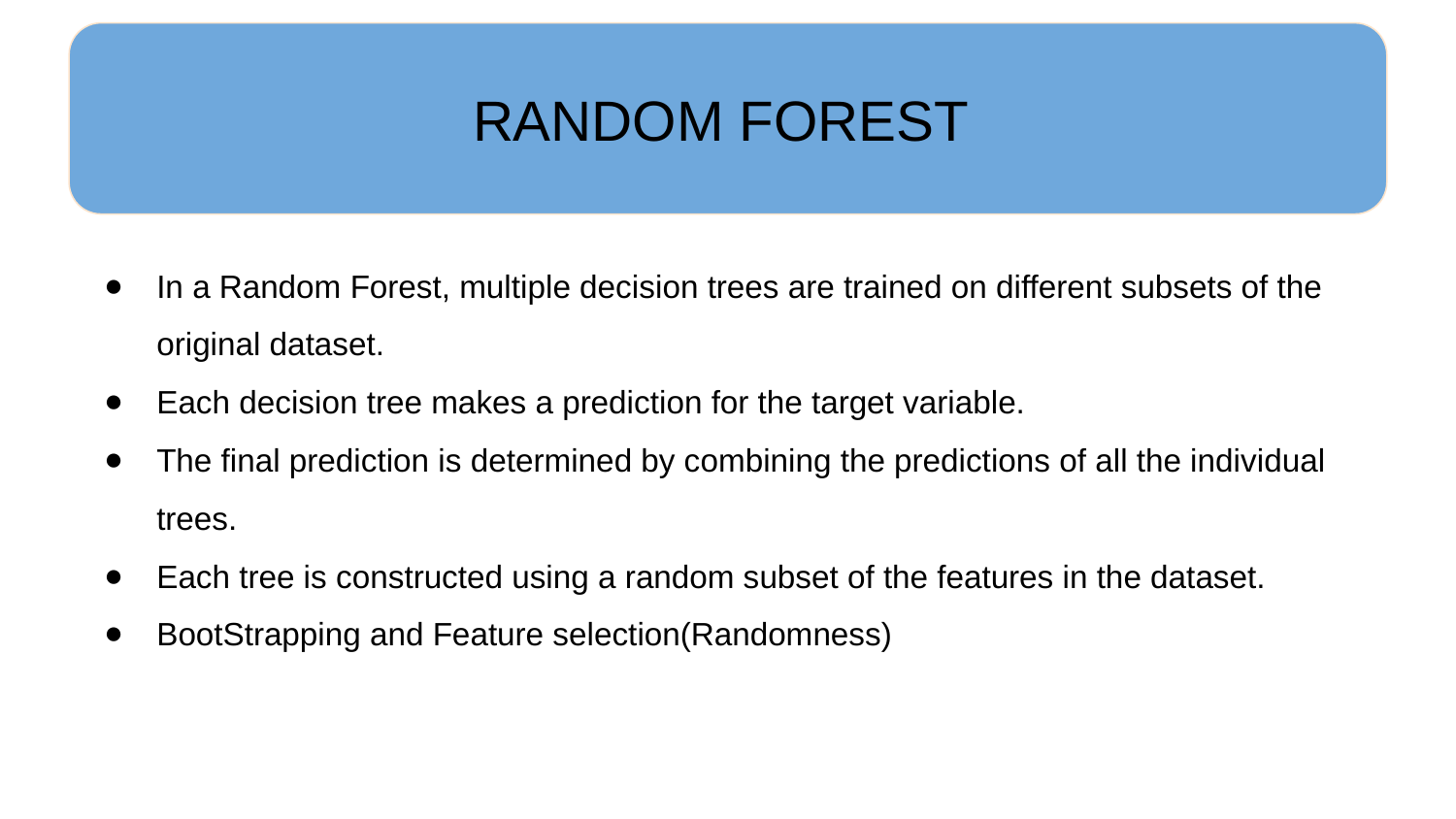

RANDOM FOREST
In a Random Forest, multiple decision trees are trained on different subsets of the original dataset.
Each decision tree makes a prediction for the target variable.
The final prediction is determined by combining the predictions of all the individual trees.
Each tree is constructed using a random subset of the features in the dataset.
BootStrapping and Feature selection(Randomness)